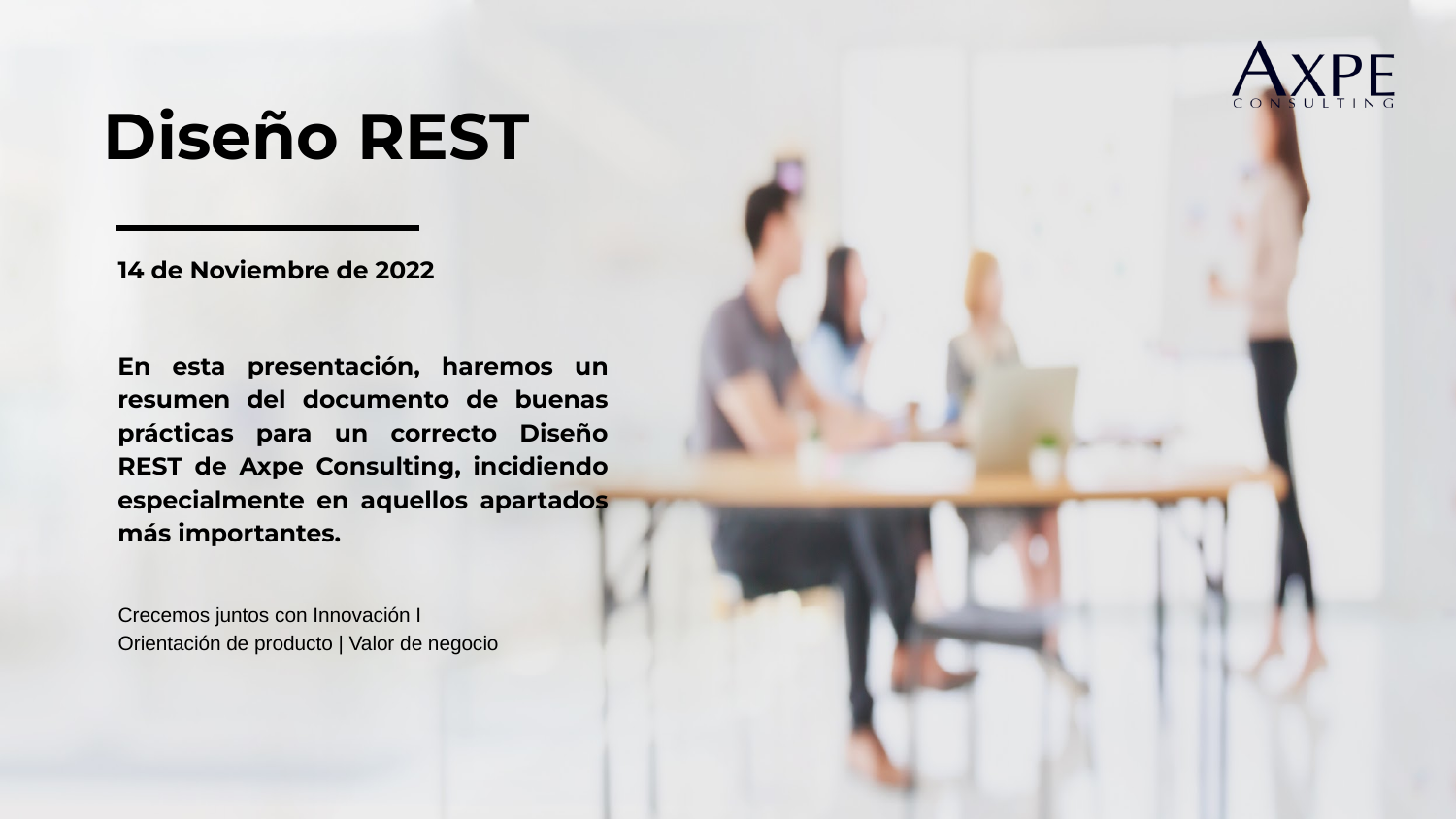

Diseño REST
14 de Noviembre de 2022
En esta presentación, haremos un resumen del documento de buenas prácticas para un correcto Diseño REST de Axpe Consulting, incidiendo especialmente en aquellos apartados más importantes.
Crecemos juntos con Innovación I
Orientación de producto | Valor de negocio